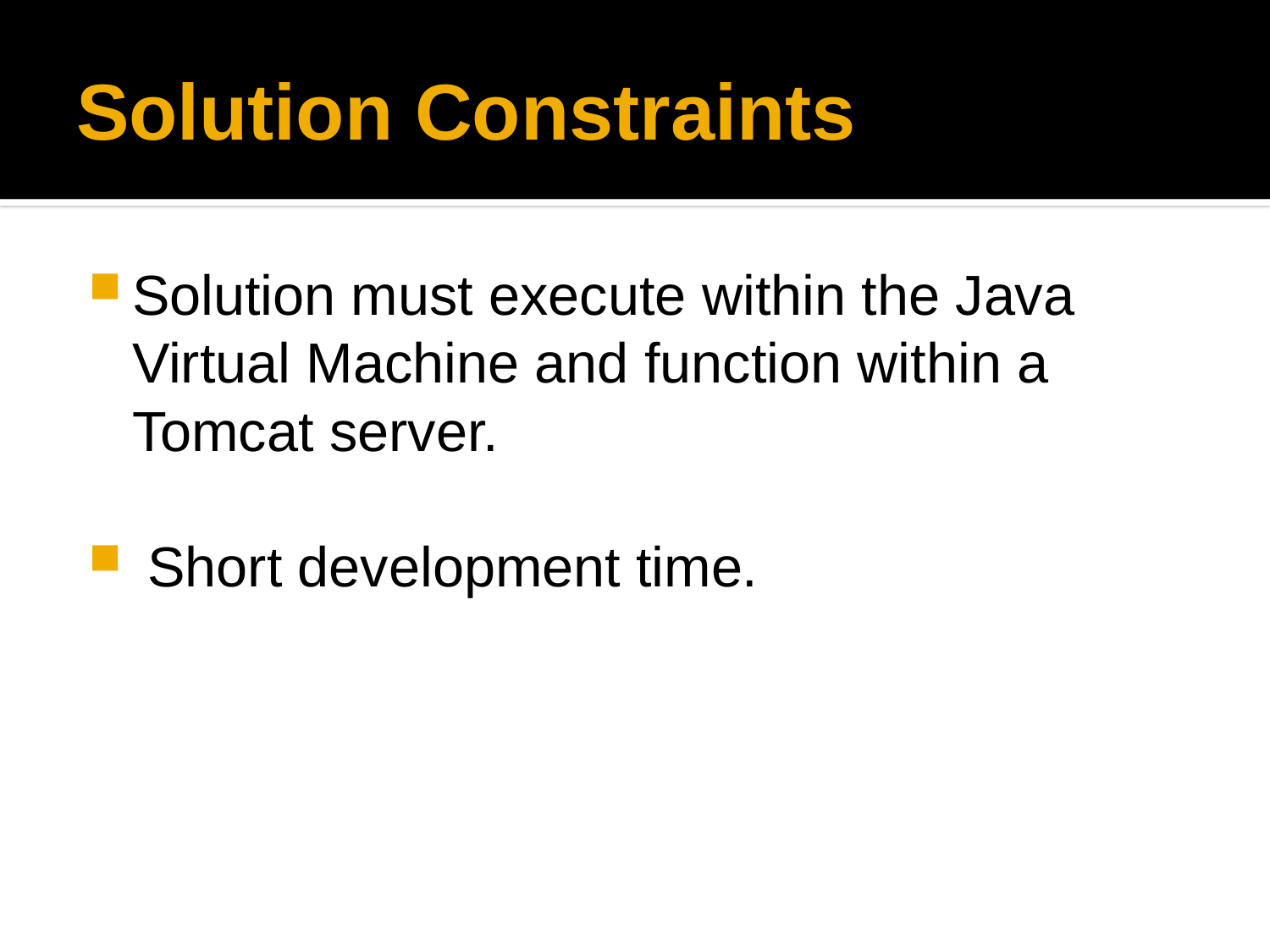

# Solution Constraints
Solution must execute within the Java Virtual Machine and function within a Tomcat server.

 Short development time.